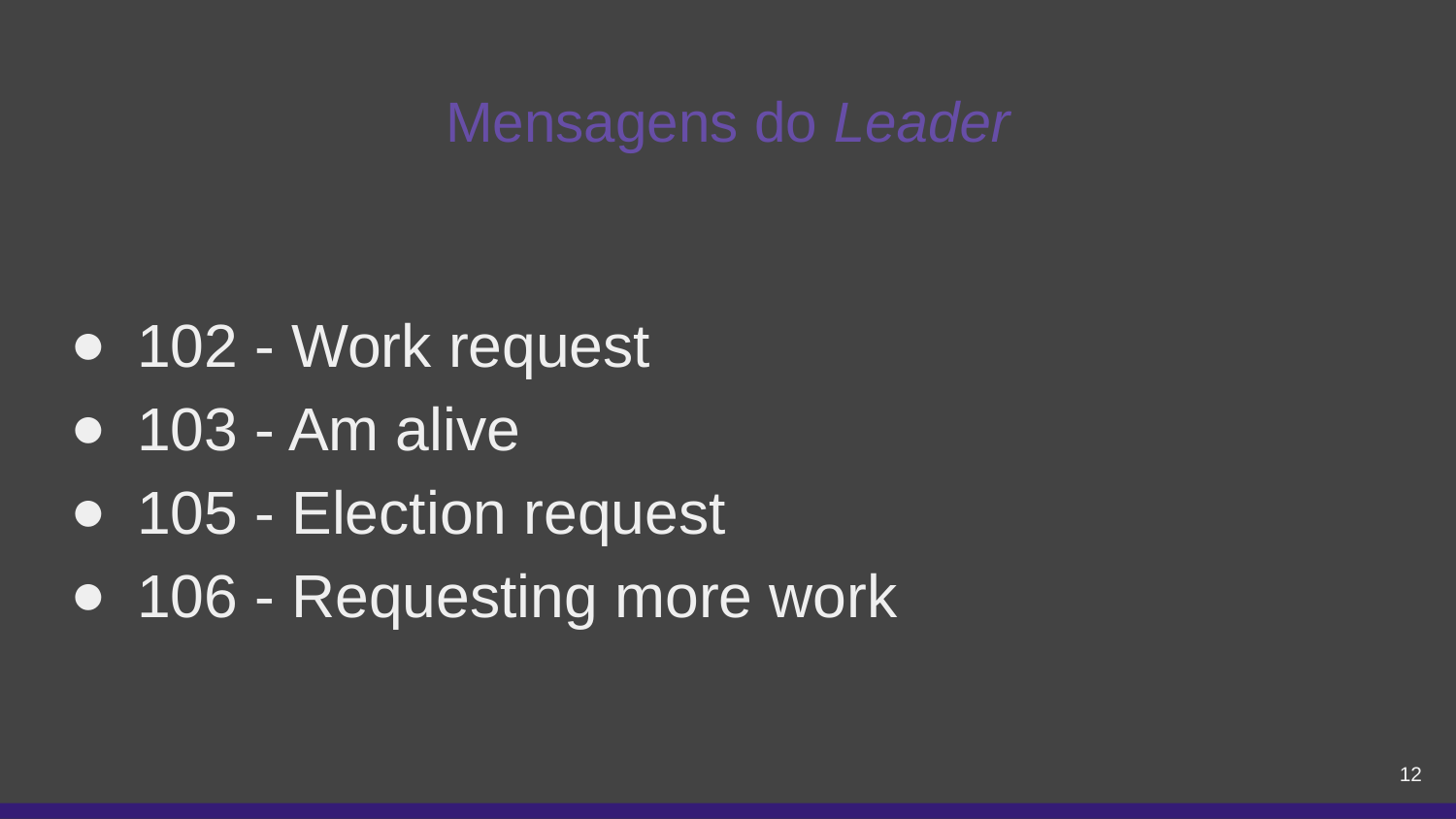

# Mensagens do Leader
102 - Work request
103 - Am alive
105 - Election request
106 - Requesting more work
12